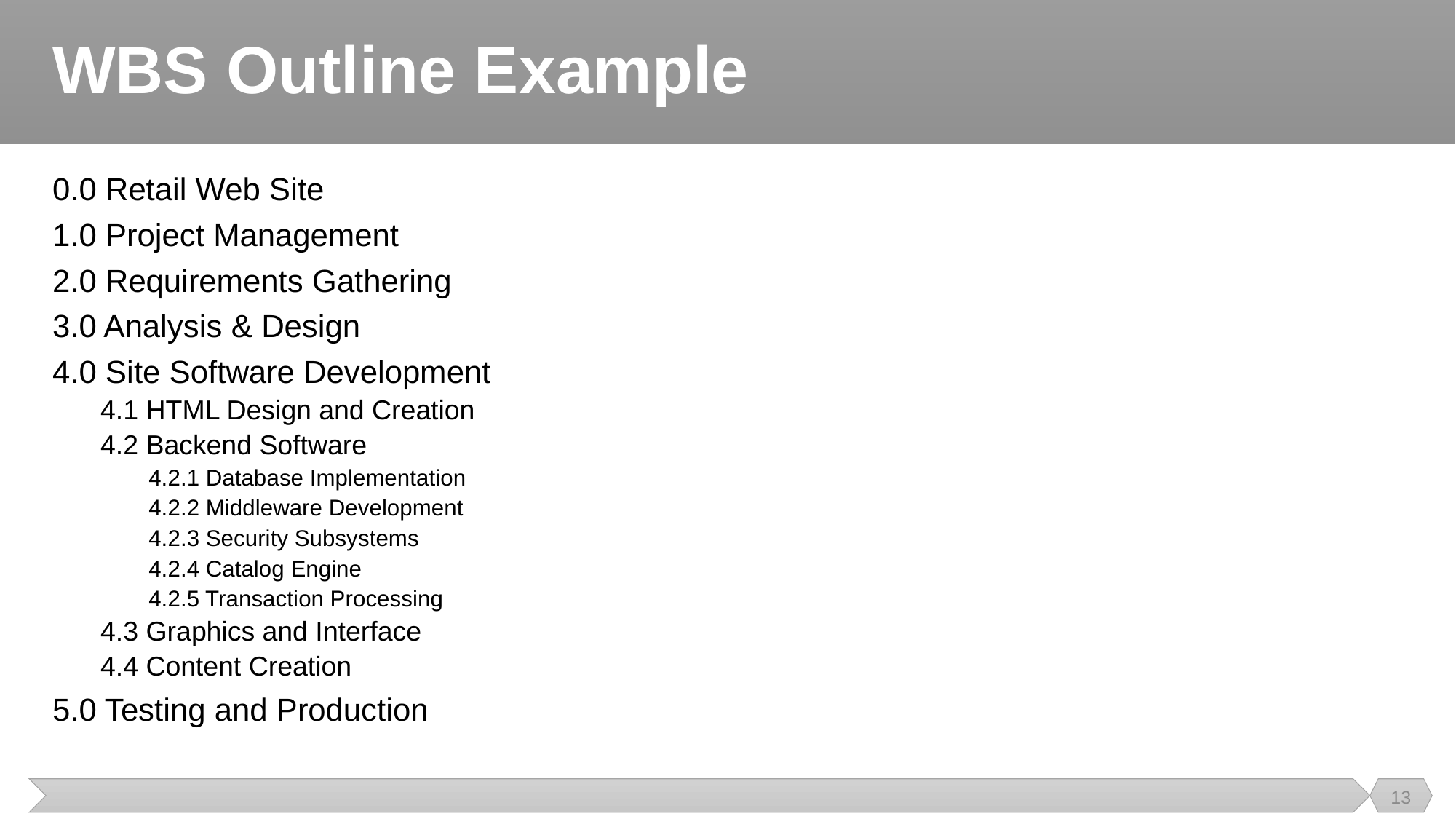

# WBS Outline Example
0.0 Retail Web Site
1.0 Project Management
2.0 Requirements Gathering
3.0 Analysis & Design
4.0 Site Software Development
4.1 HTML Design and Creation
4.2 Backend Software
4.2.1 Database Implementation
4.2.2 Middleware Development
4.2.3 Security Subsystems
4.2.4 Catalog Engine
4.2.5 Transaction Processing
4.3 Graphics and Interface
4.4 Content Creation
5.0 Testing and Production
13